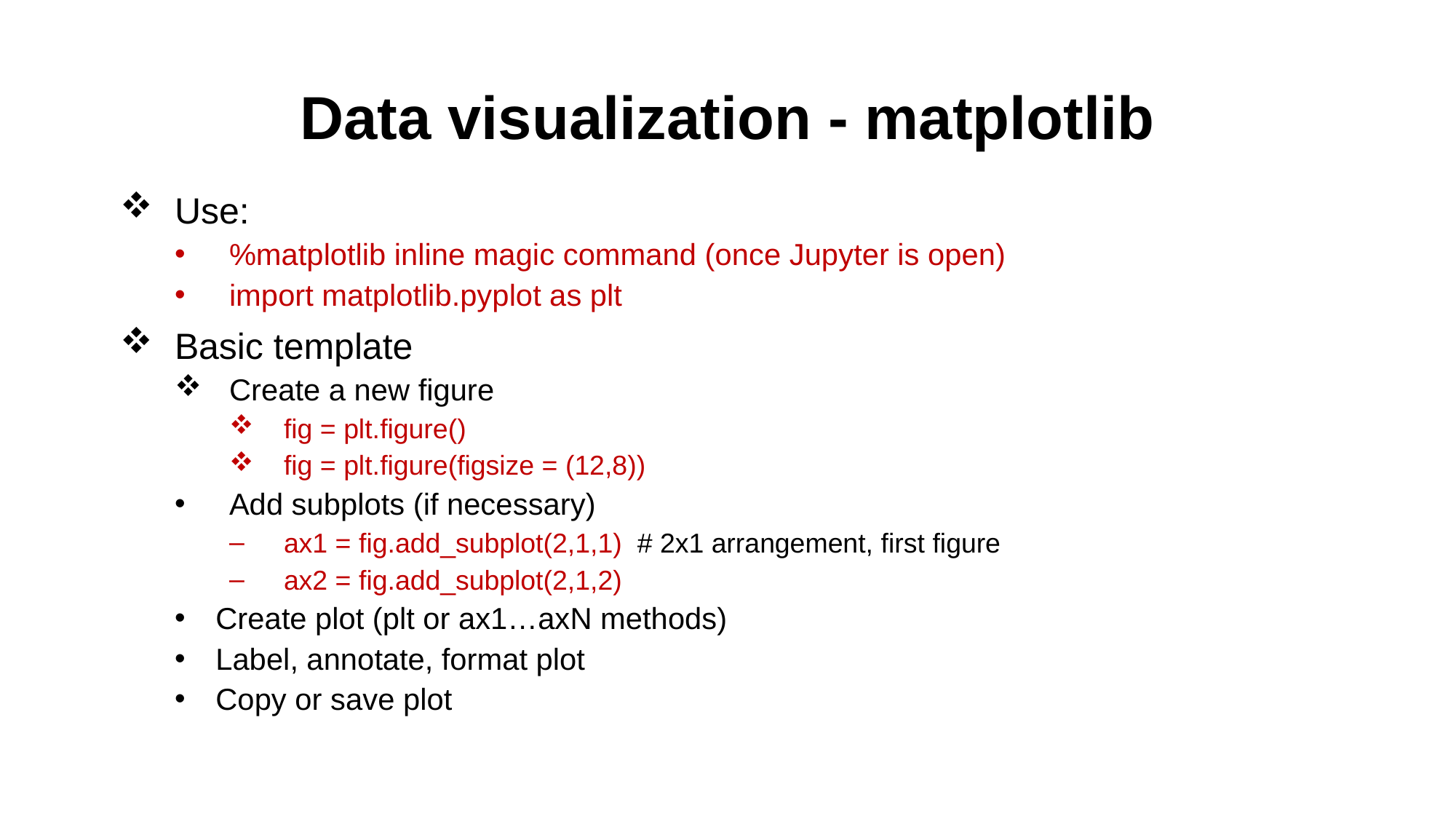

# Data visualization - matplotlib
Use:
%matplotlib inline magic command (once Jupyter is open)
import matplotlib.pyplot as plt
Basic template
Create a new figure
fig = plt.figure()
fig = plt.figure(figsize = (12,8))
Add subplots (if necessary)
ax1 = fig.add_subplot(2,1,1)  # 2x1 arrangement, first figure
ax2 = fig.add_subplot(2,1,2)
Create plot (plt or ax1…axN methods)
Label, annotate, format plot
Copy or save plot